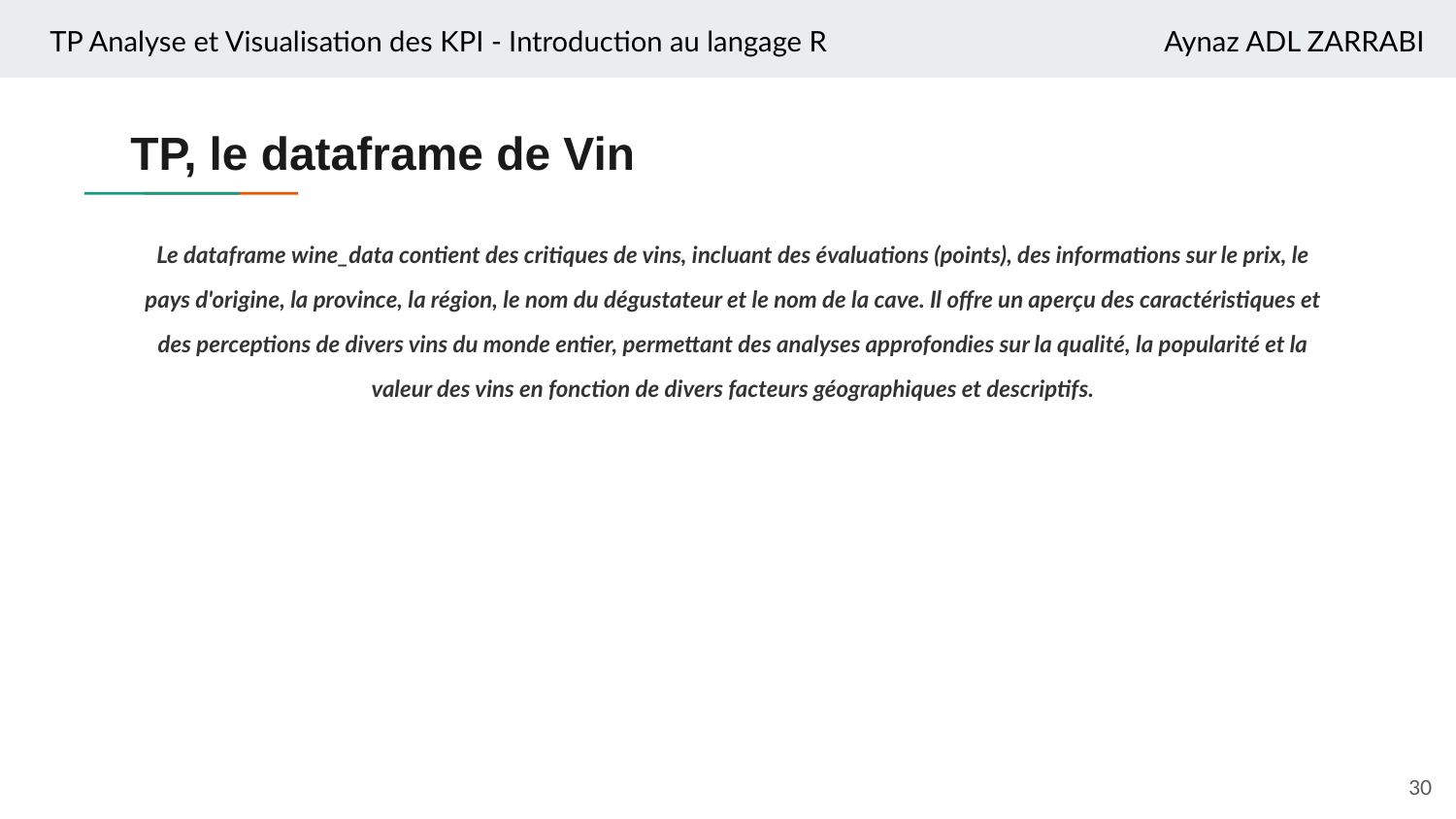

# TP, le dataframe de Vin

Le dataframe wine_data contient des critiques de vins, incluant des évaluations (points), des informations sur le prix, le pays d'origine, la province, la région, le nom du dégustateur et le nom de la cave. Il offre un aperçu des caractéristiques et des perceptions de divers vins du monde entier, permettant des analyses approfondies sur la qualité, la popularité et la valeur des vins en fonction de divers facteurs géographiques et descriptifs.

30